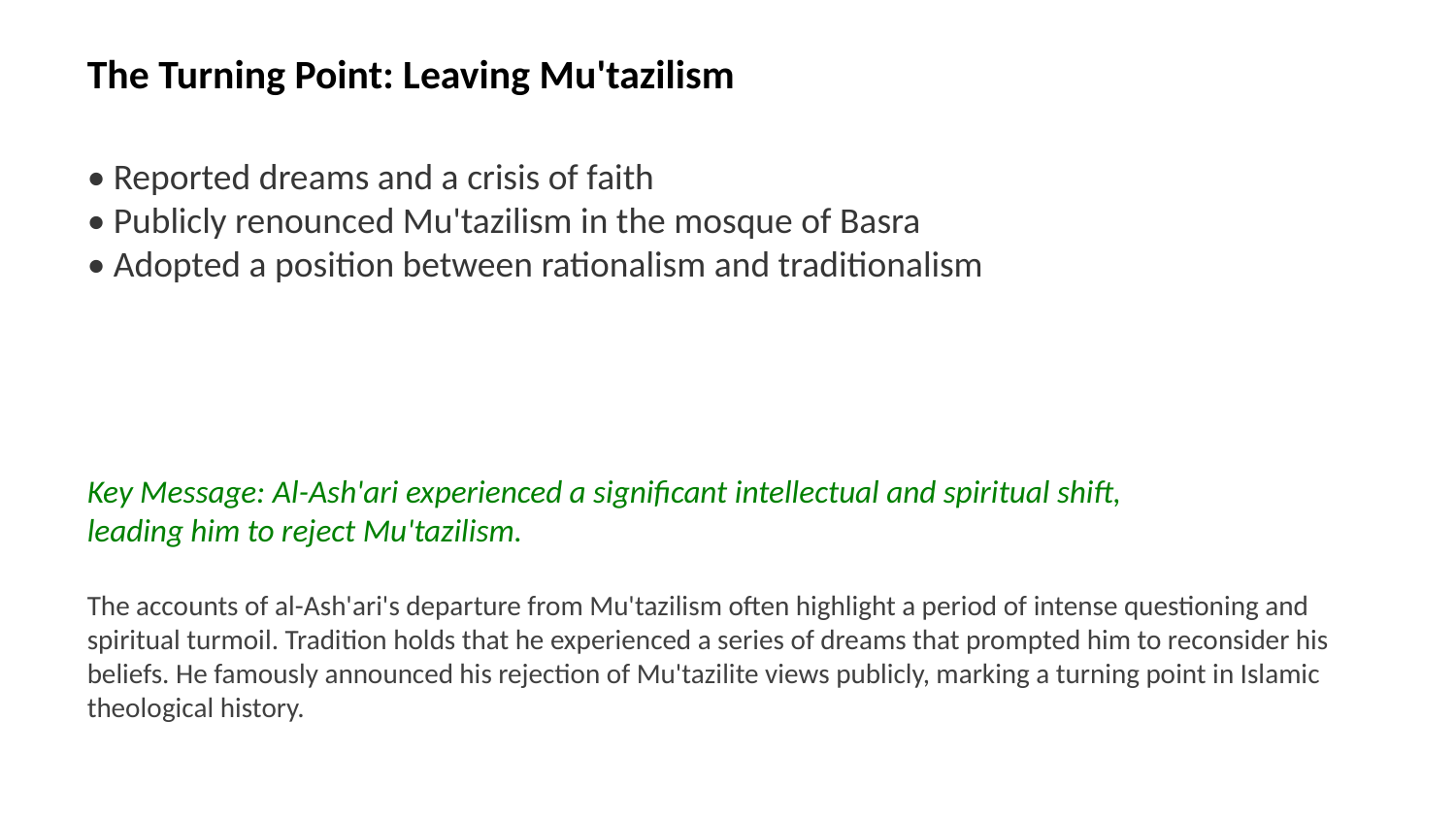

The Turning Point: Leaving Mu'tazilism
• Reported dreams and a crisis of faith
• Publicly renounced Mu'tazilism in the mosque of Basra
• Adopted a position between rationalism and traditionalism
Key Message: Al-Ash'ari experienced a significant intellectual and spiritual shift, leading him to reject Mu'tazilism.
The accounts of al-Ash'ari's departure from Mu'tazilism often highlight a period of intense questioning and spiritual turmoil. Tradition holds that he experienced a series of dreams that prompted him to reconsider his beliefs. He famously announced his rejection of Mu'tazilite views publicly, marking a turning point in Islamic theological history.
Images: Mosque of Basra, Spiritual crisis, Religious awakening, Theological debate